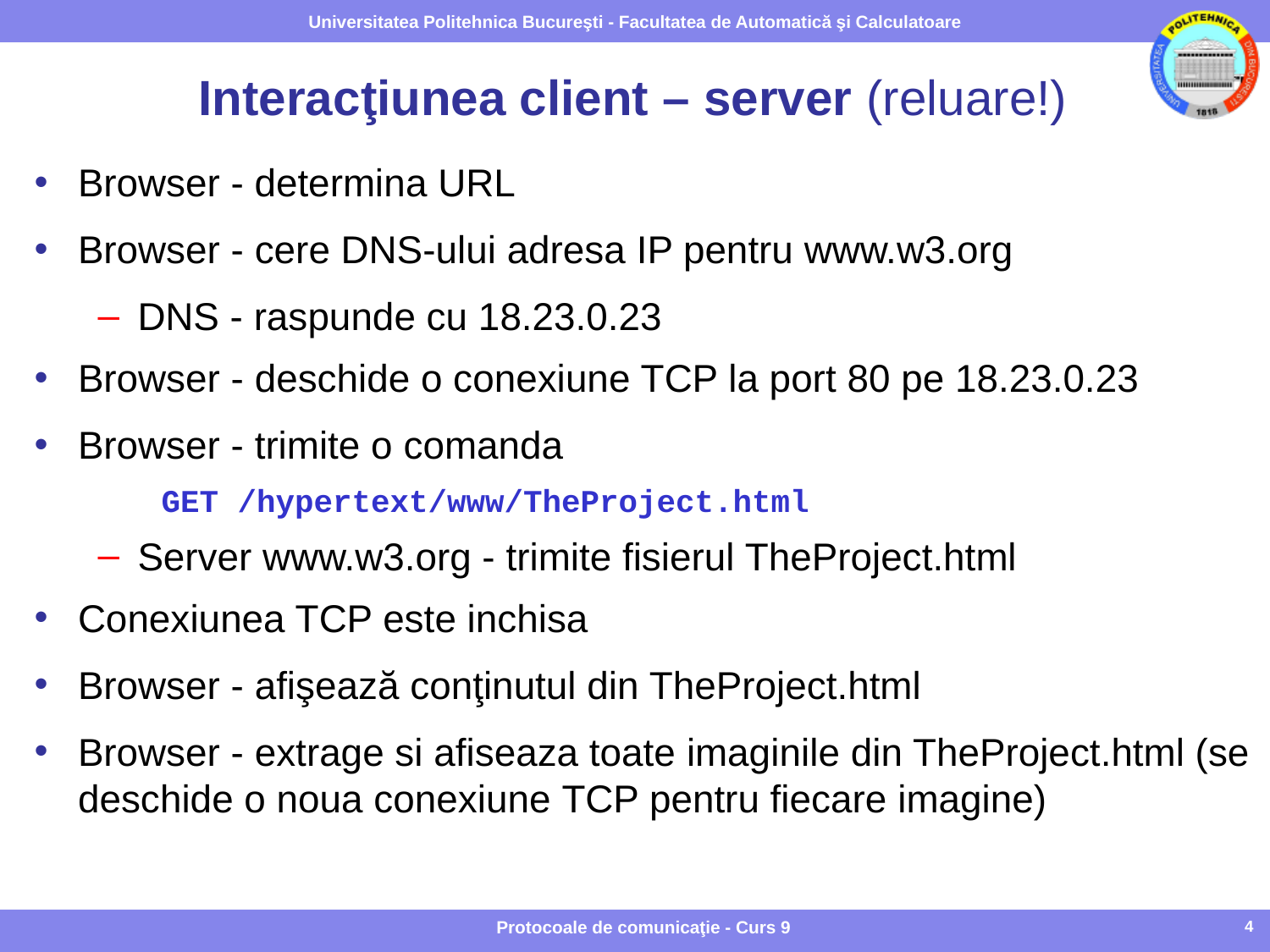

# Interacţiunea client – server (reluare!)
Browser - determina URL
Browser - cere DNS-ului adresa IP pentru www.w3.org
DNS - raspunde cu 18.23.0.23
Browser - deschide o conexiune TCP la port 80 pe 18.23.0.23
Browser - trimite o comanda
GET /hypertext/www/TheProject.html
Server www.w3.org - trimite fisierul TheProject.html
Conexiunea TCP este inchisa
Browser - afişează conţinutul din TheProject.html
Browser - extrage si afiseaza toate imaginile din TheProject.html (se deschide o noua conexiune TCP pentru fiecare imagine)
Protocoale de comunicaţie - Curs 9
4